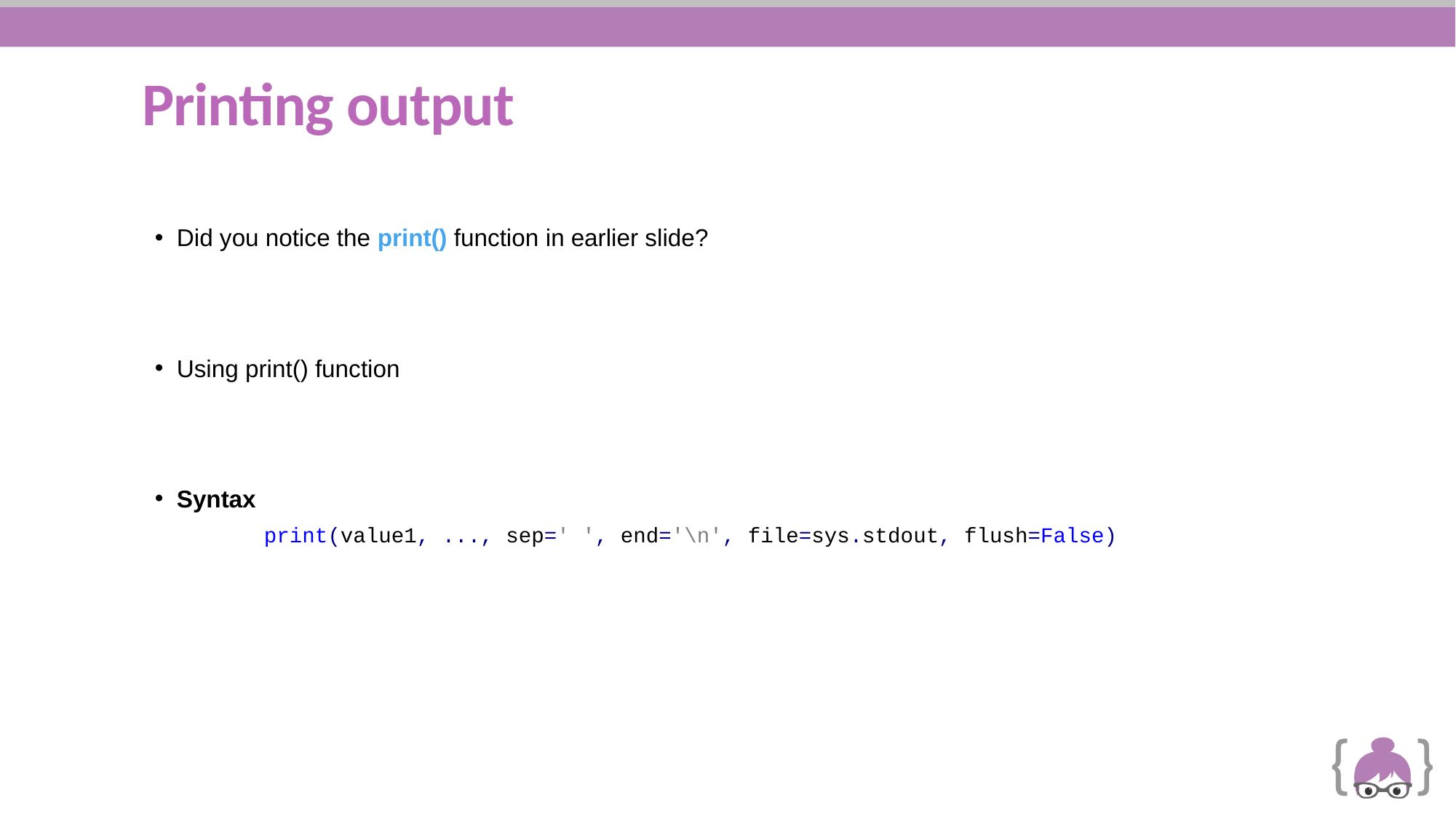

# Printing output
Did you notice the print() function in earlier slide?

Using print() function

Syntax
	print(value1, ..., sep=' ', end='\n', file=sys.stdout, flush=False)